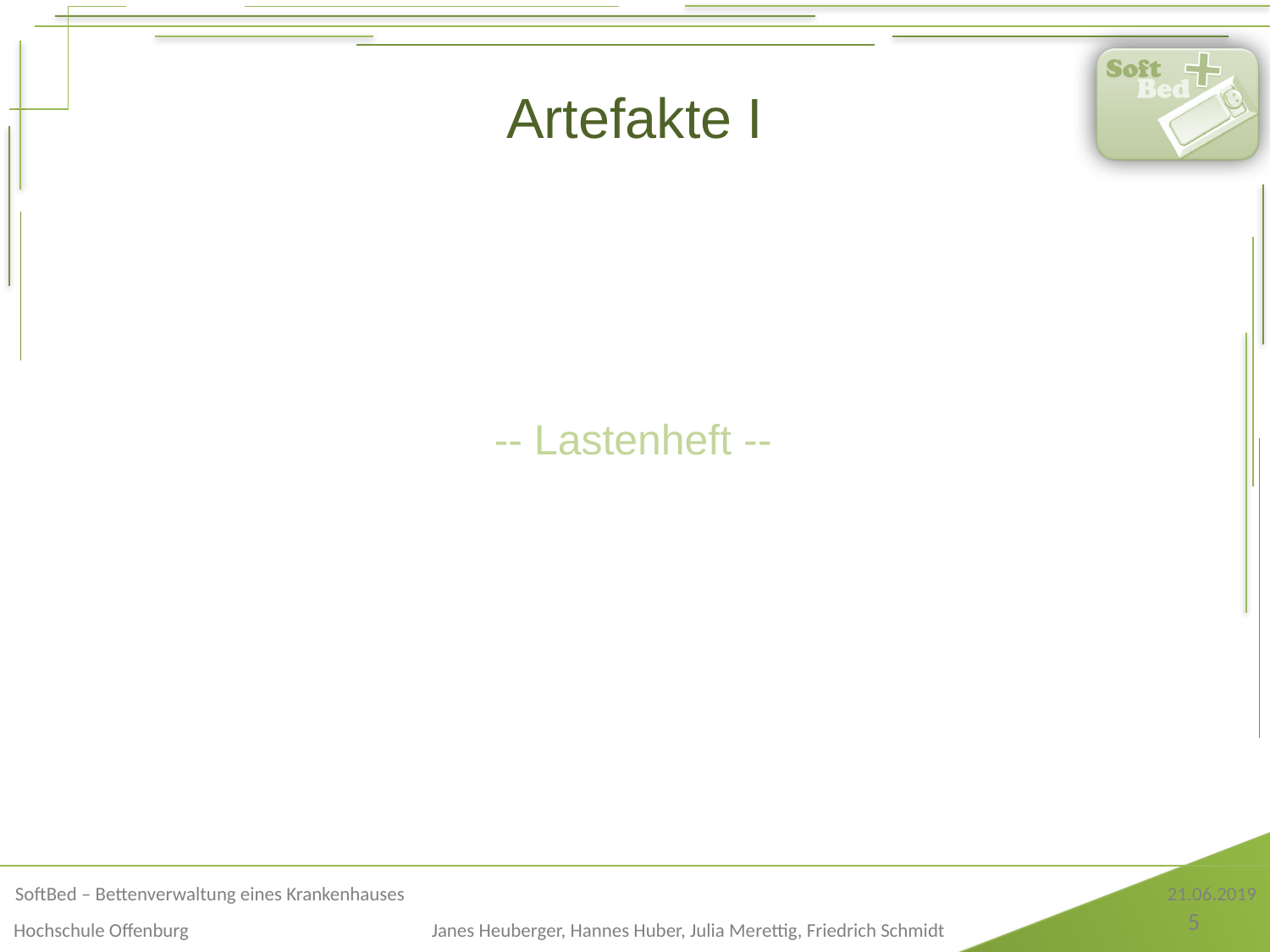

# Artefakte I
-- Lastenheft --
5